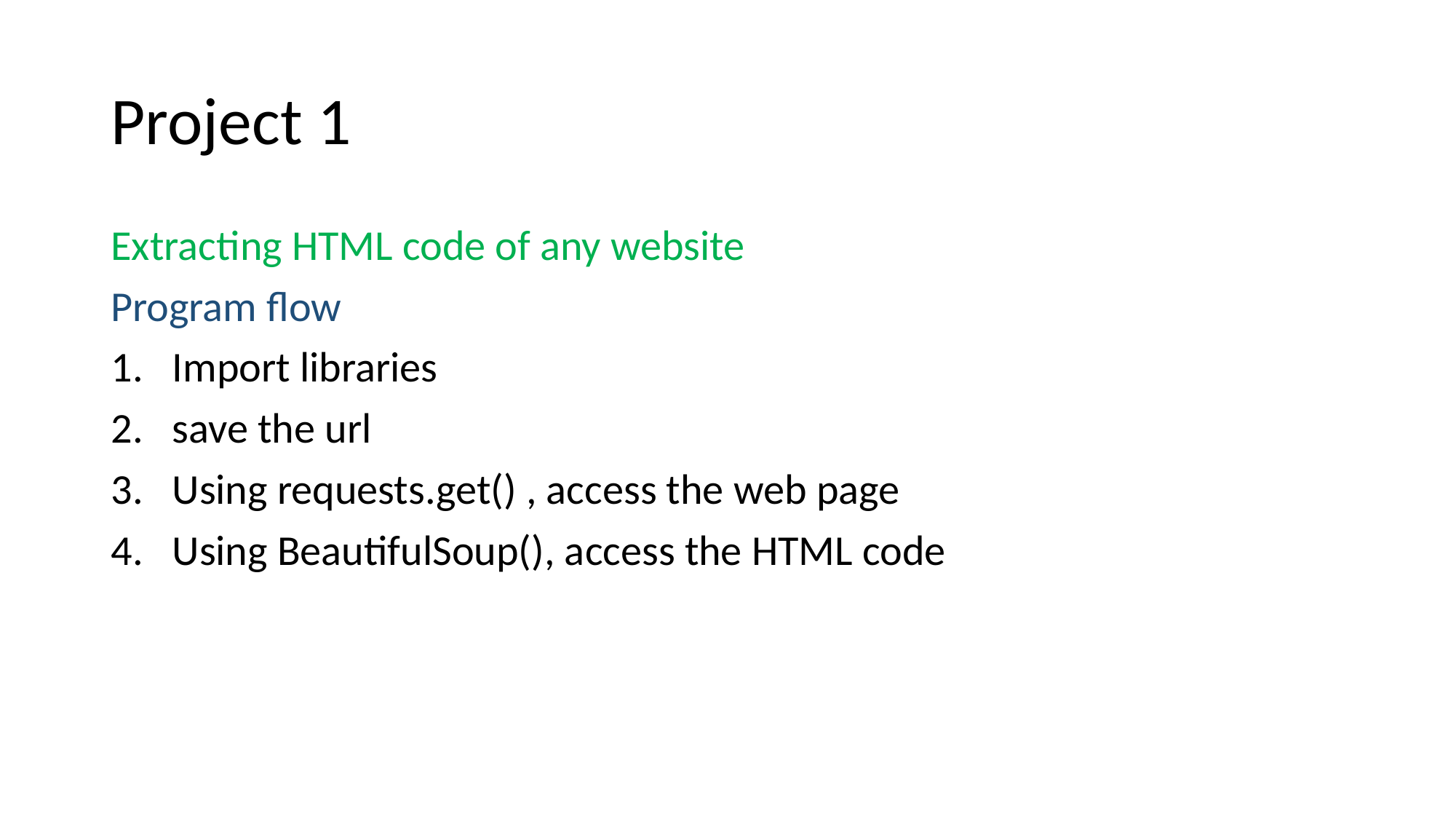

# Project 1
Extracting HTML code of any website
Program flow
Import libraries
save the url
Using requests.get() , access the web page
Using BeautifulSoup(), access the HTML code